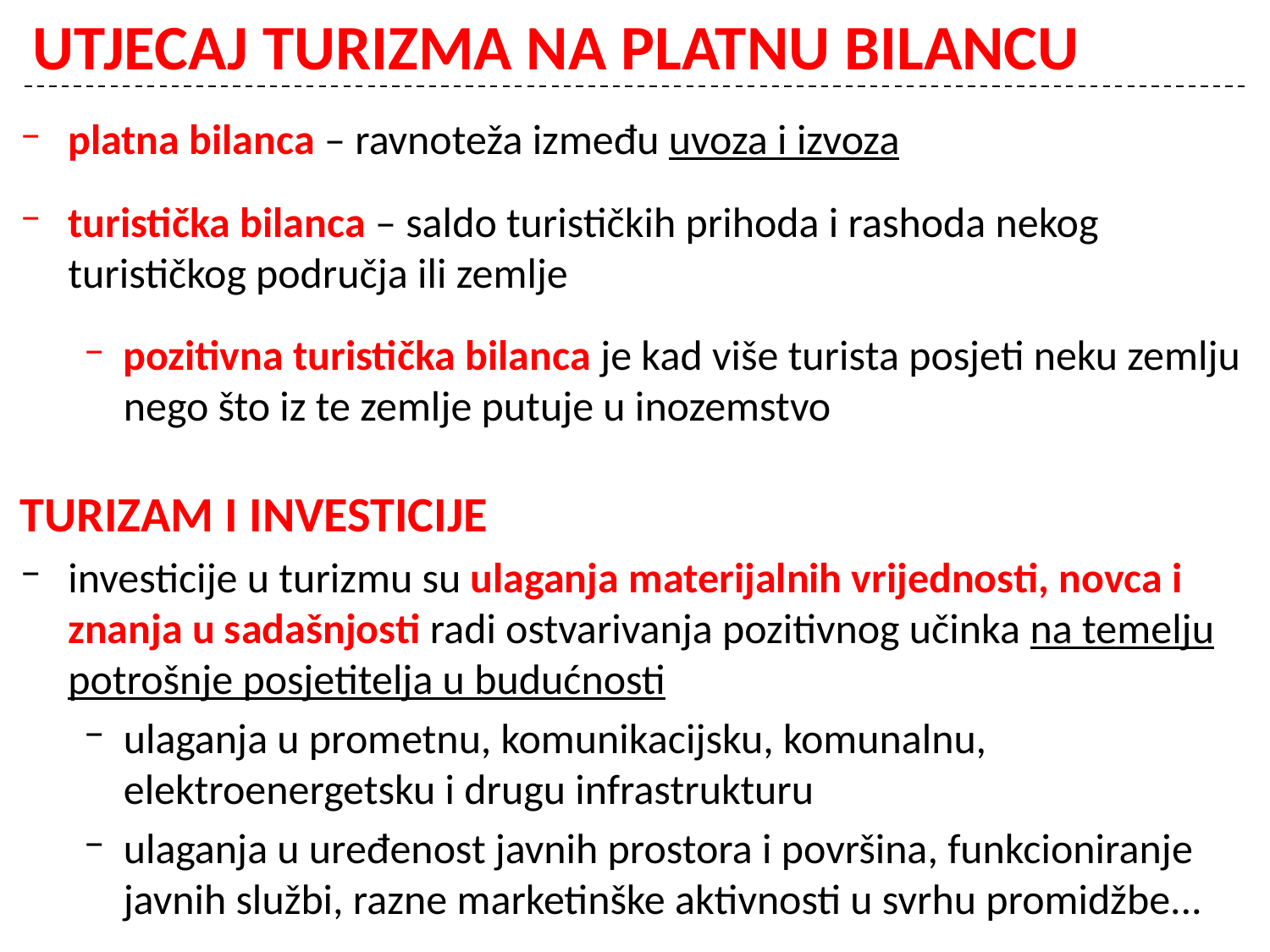

# UTJECAJ TURIZMA NA PLATNU BILANCU
platna bilanca – ravnoteža između uvoza i izvoza
turistička bilanca – saldo turističkih prihoda i rashoda nekog turističkog područja ili zemlje
pozitivna turistička bilanca je kad više turista posjeti neku zemlju nego što iz te zemlje putuje u inozemstvo
TURIZAM I INVESTICIJE
investicije u turizmu su ulaganja materijalnih vrijednosti, novca i znanja u sadašnjosti radi ostvarivanja pozitivnog učinka na temelju potrošnje posjetitelja u budućnosti
ulaganja u prometnu, komunikacijsku, komunalnu, elektroenergetsku i drugu infrastrukturu
ulaganja u uređenost javnih prostora i površina, funkcioniranje javnih službi, razne marketinške aktivnosti u svrhu promidžbe...